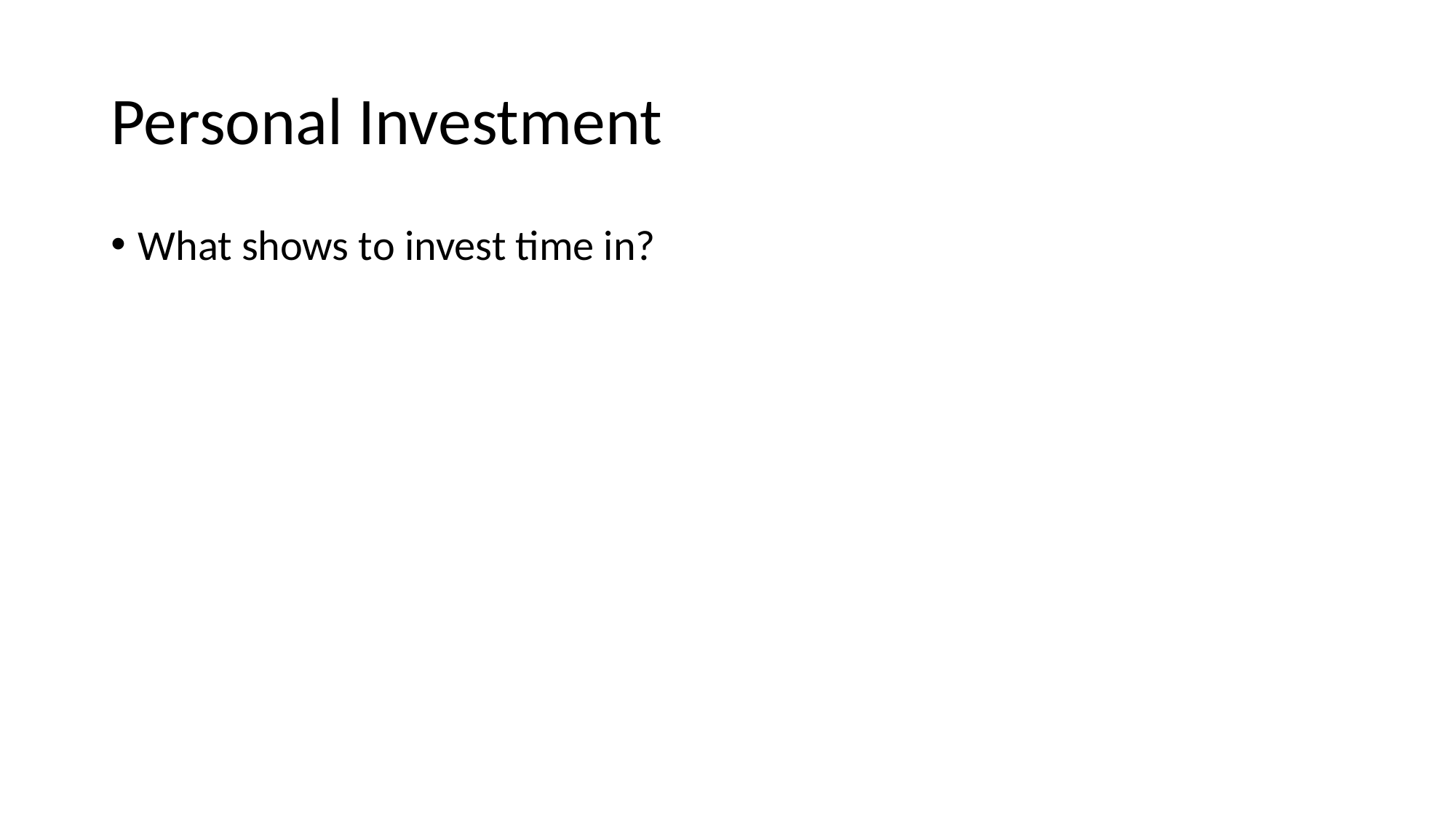

# Personal Investment
What shows to invest time in?